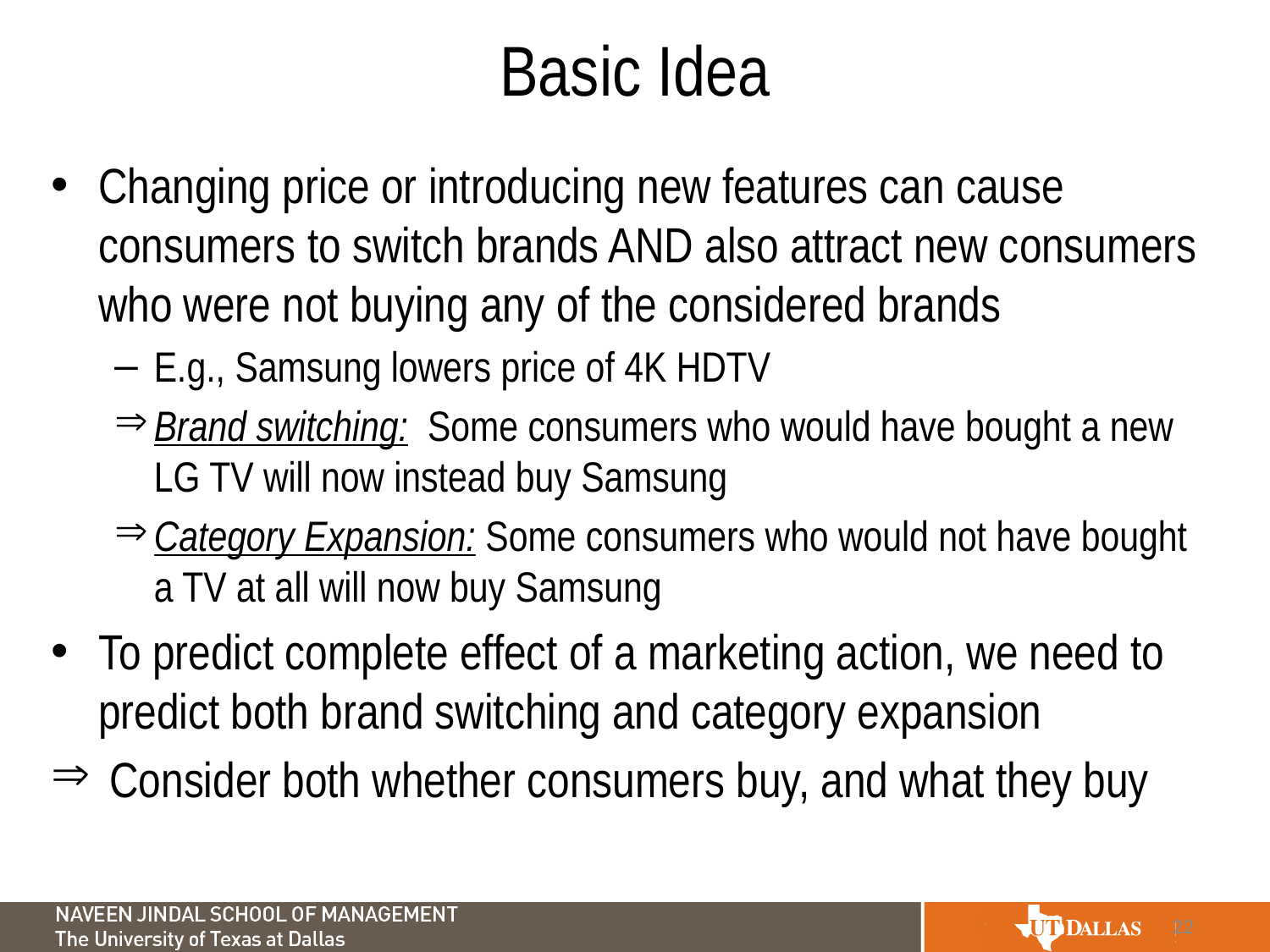

# Basic Idea
Changing price or introducing new features can cause consumers to switch brands AND also attract new consumers who were not buying any of the considered brands
E.g., Samsung lowers price of 4K HDTV
Brand switching:  Some consumers who would have bought a new LG TV will now instead buy Samsung
Category Expansion: Some consumers who would not have bought a TV at all will now buy Samsung
To predict complete effect of a marketing action, we need to predict both brand switching and category expansion
 Consider both whether consumers buy, and what they buy
22